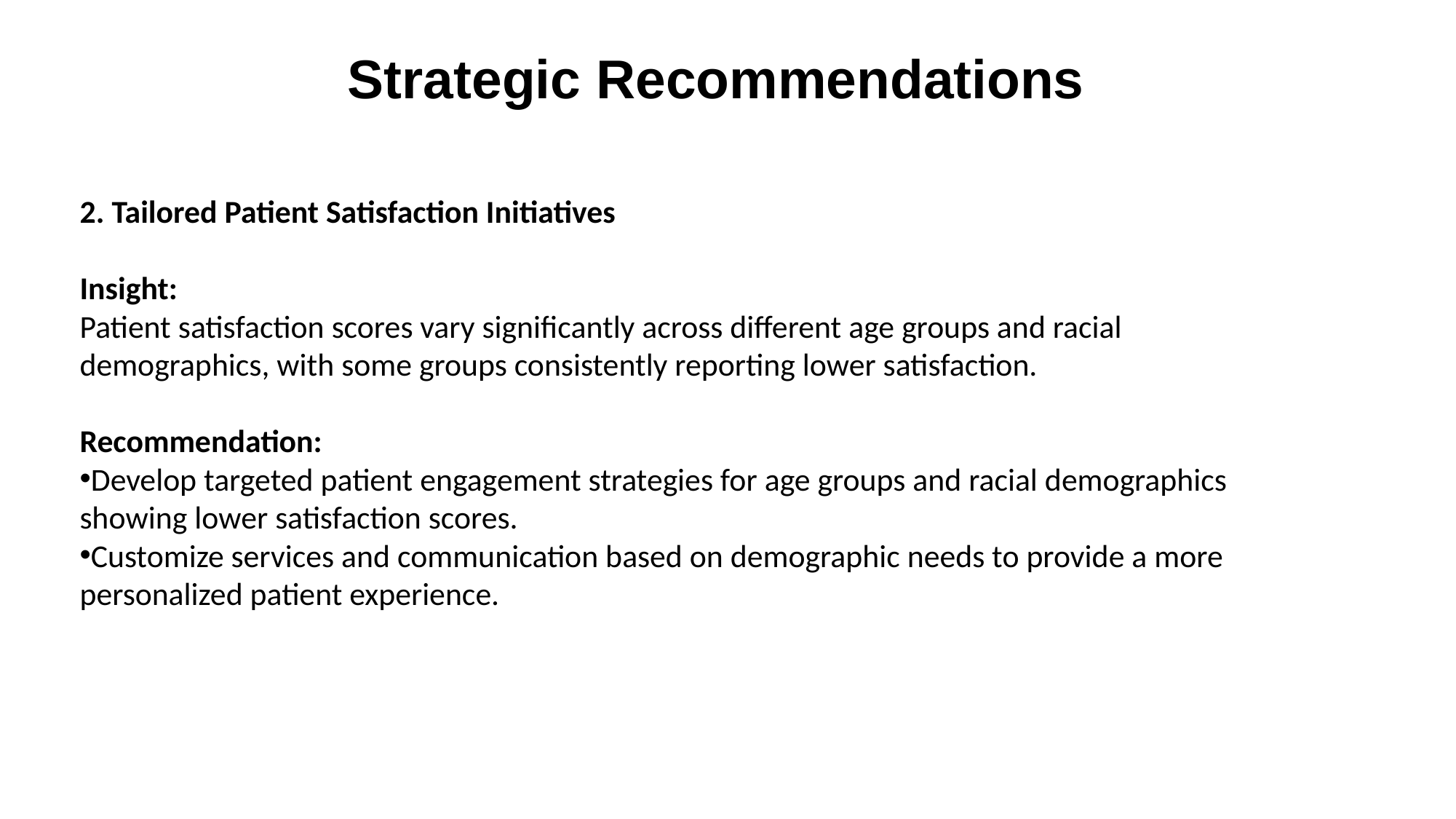

Strategic Recommendations
2. Tailored Patient Satisfaction Initiatives

Insight:
Patient satisfaction scores vary significantly across different age groups and racial demographics, with some groups consistently reporting lower satisfaction.

Recommendation:
Develop targeted patient engagement strategies for age groups and racial demographics showing lower satisfaction scores.
Customize services and communication based on demographic needs to provide a more personalized patient experience.